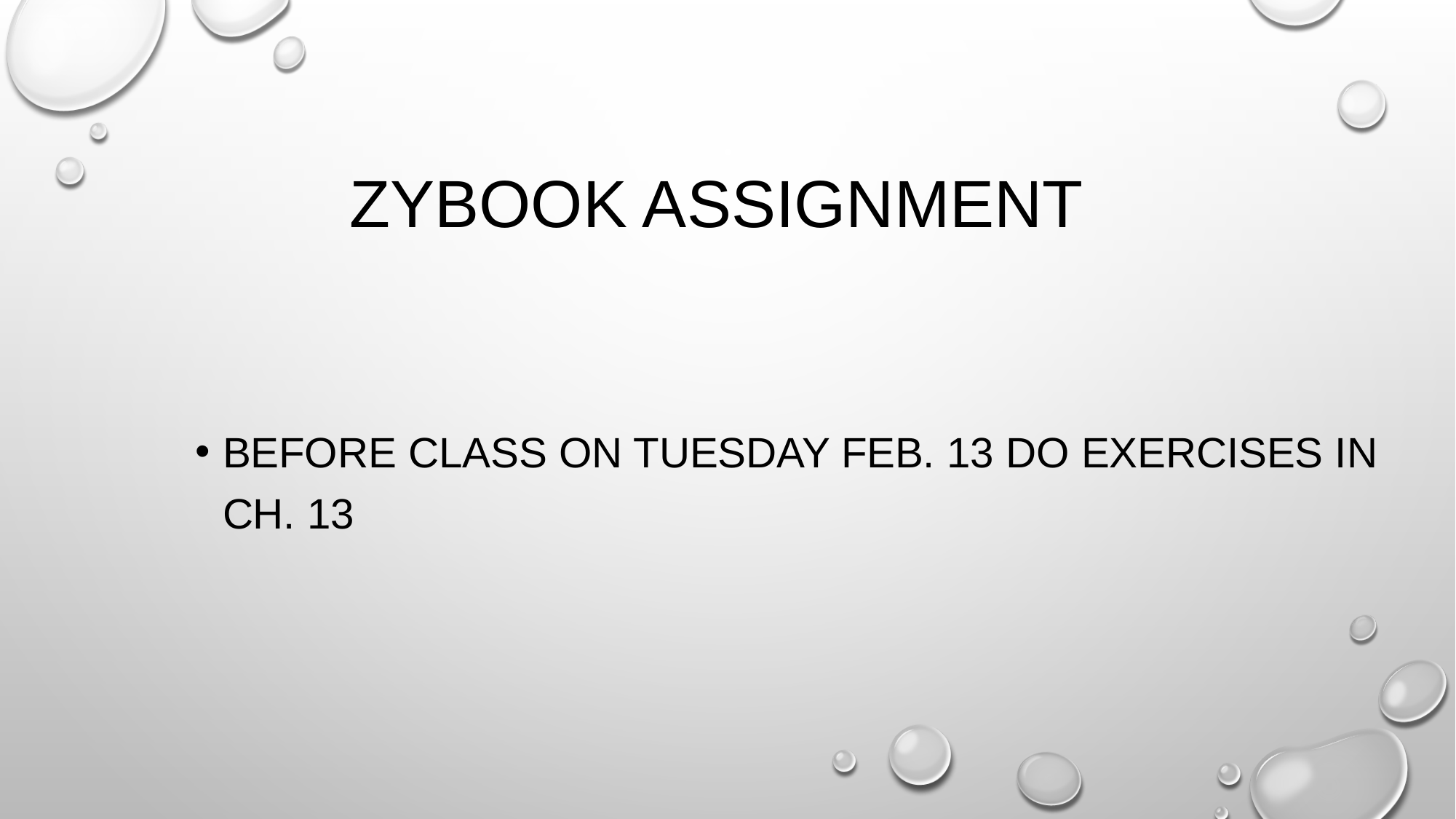

# Zybook assignment
Before class on Tuesday Feb. 13 Do exercises in ch. 13